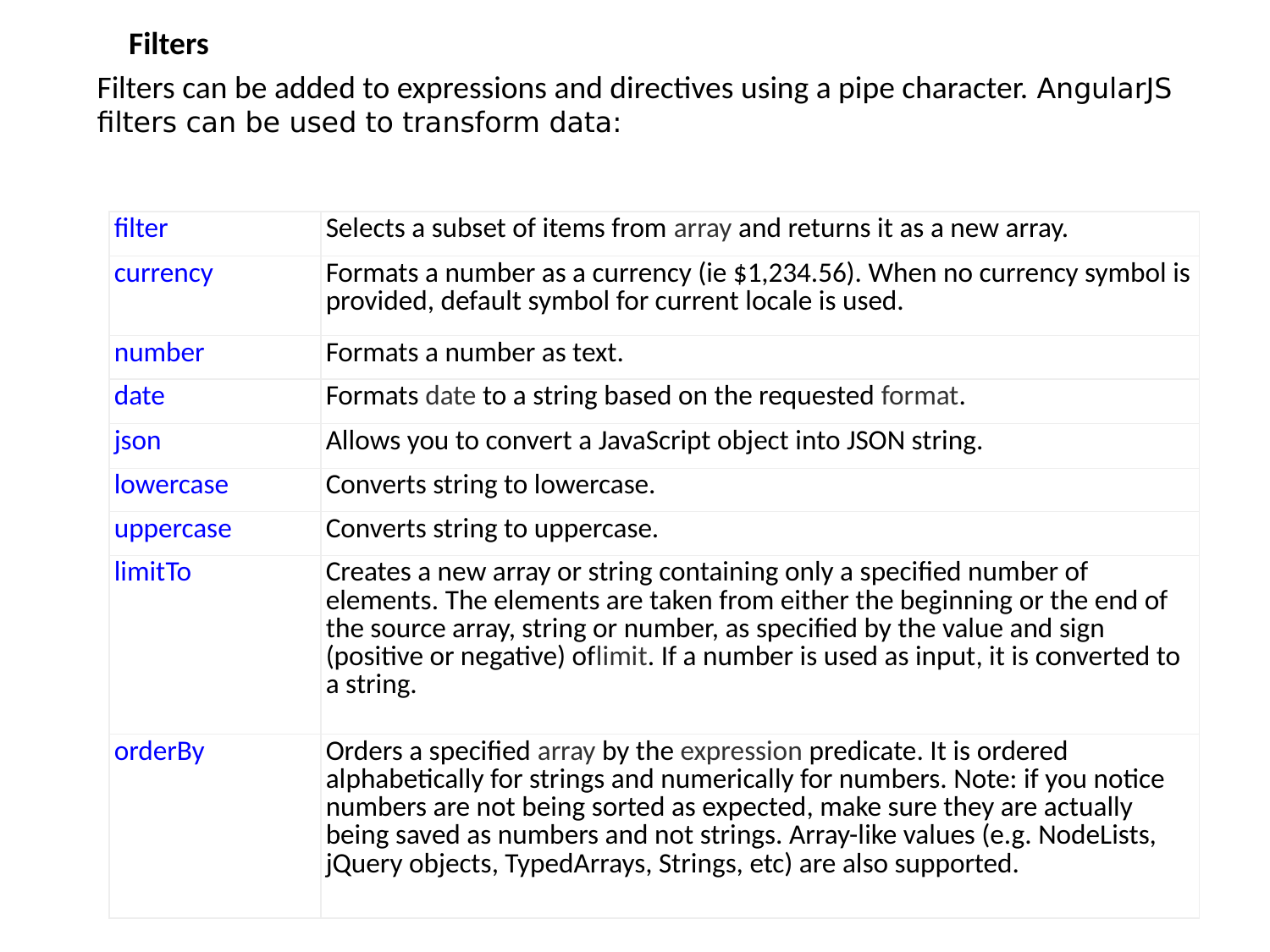

Filters
Filters can be added to expressions and directives using a pipe character. AngularJS filters can be used to transform data:

| filter | Selects a subset of items from array and returns it as a new array. |
| --- | --- |
| currency | Formats a number as a currency (ie $1,234.56). When no currency symbol is provided, default symbol for current locale is used. |
| number | Formats a number as text. |
| date | Formats date to a string based on the requested format. |
| json | Allows you to convert a JavaScript object into JSON string. |
| lowercase | Converts string to lowercase. |
| uppercase | Converts string to uppercase. |
| limitTo | Creates a new array or string containing only a specified number of elements. The elements are taken from either the beginning or the end of the source array, string or number, as specified by the value and sign (positive or negative) oflimit. If a number is used as input, it is converted to a string. |
| orderBy | Orders a specified array by the expression predicate. It is ordered alphabetically for strings and numerically for numbers. Note: if you notice numbers are not being sorted as expected, make sure they are actually being saved as numbers and not strings. Array-like values (e.g. NodeLists, jQuery objects, TypedArrays, Strings, etc) are also supported. |